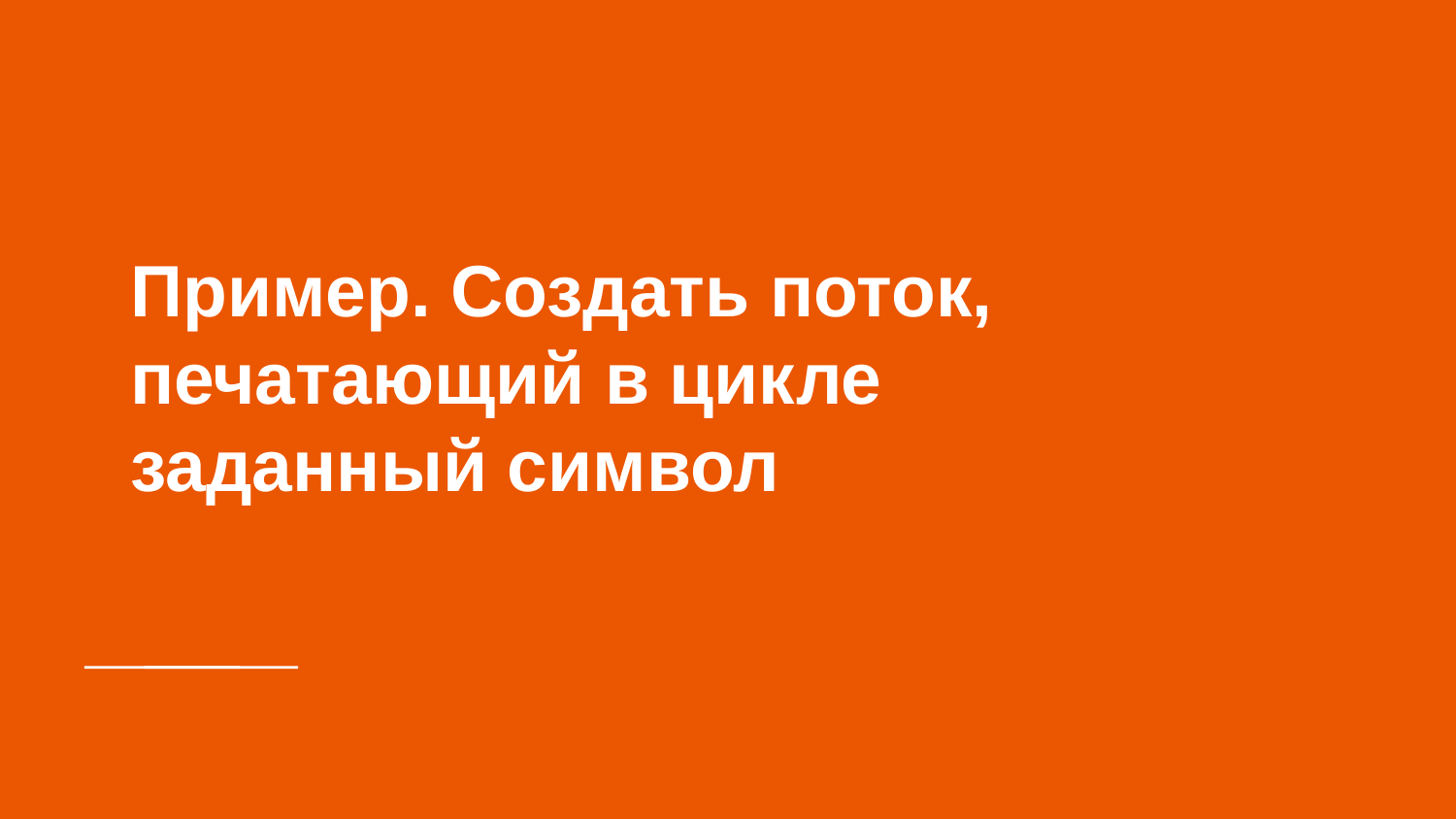

# Пример. Создать поток, печатающий в цикле заданный символ